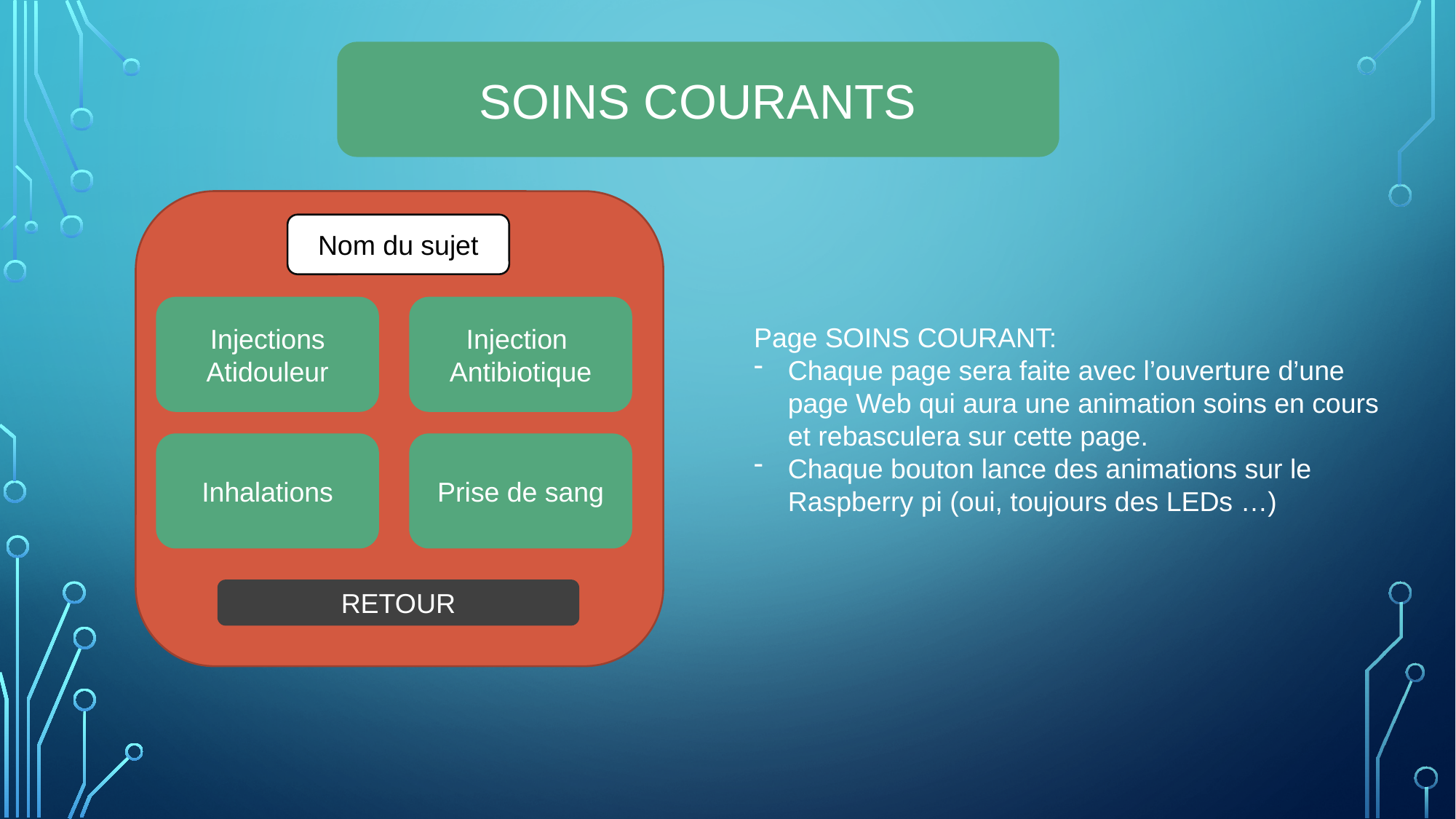

SOINS COURANTS

Nom du sujet
Injections
Atidouleur
Injection
Antibiotique
Page SOINS COURANT:
Chaque page sera faite avec l’ouverture d’une page Web qui aura une animation soins en cours et rebasculera sur cette page.
Chaque bouton lance des animations sur le Raspberry pi (oui, toujours des LEDs …)
Inhalations
Prise de sang
RETOUR